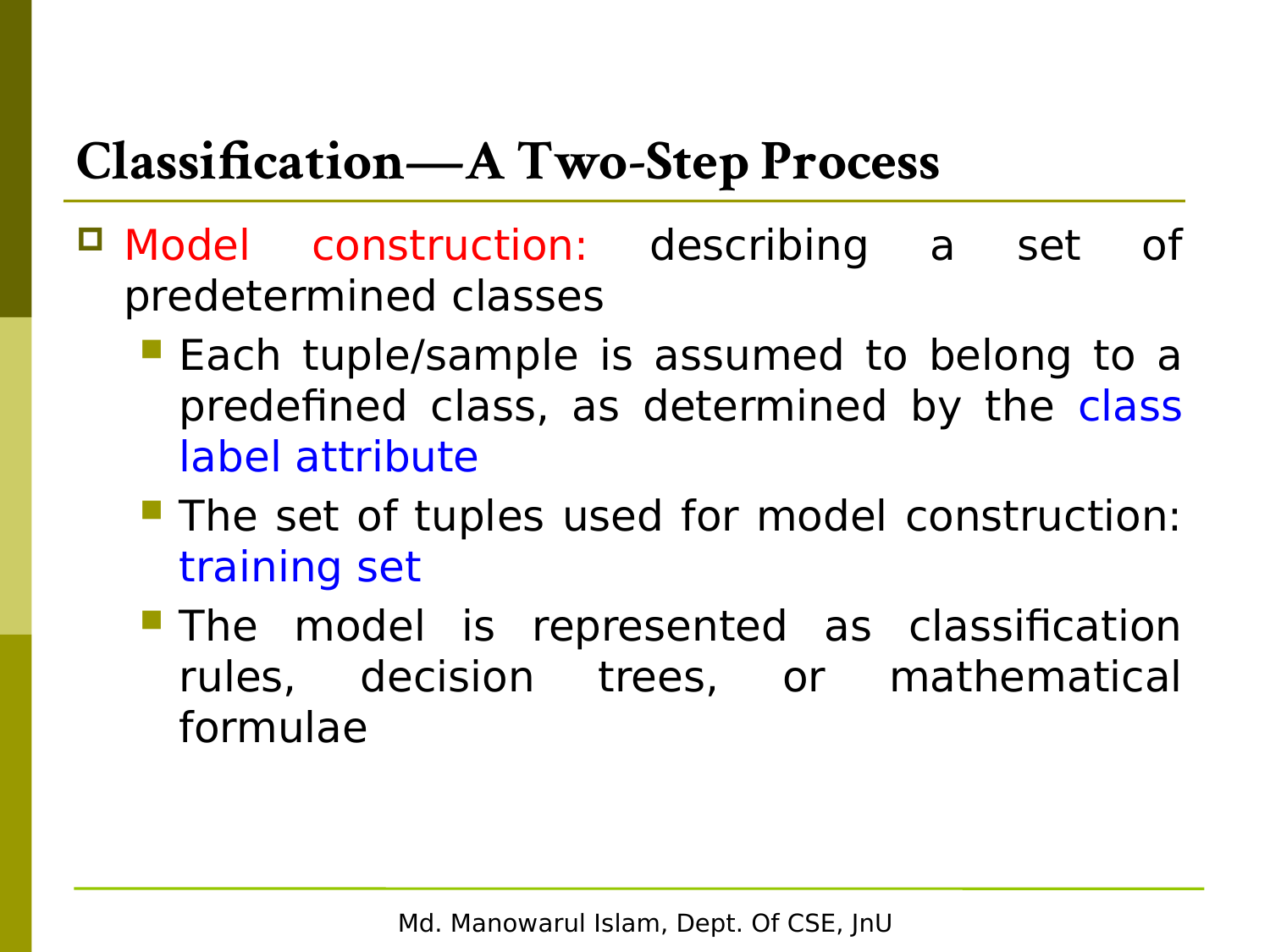

# Classification—A Two-Step Process
Model construction: describing a set of predetermined classes
Each tuple/sample is assumed to belong to a predefined class, as determined by the class label attribute
The set of tuples used for model construction: training set
The model is represented as classification rules, decision trees, or mathematical formulae